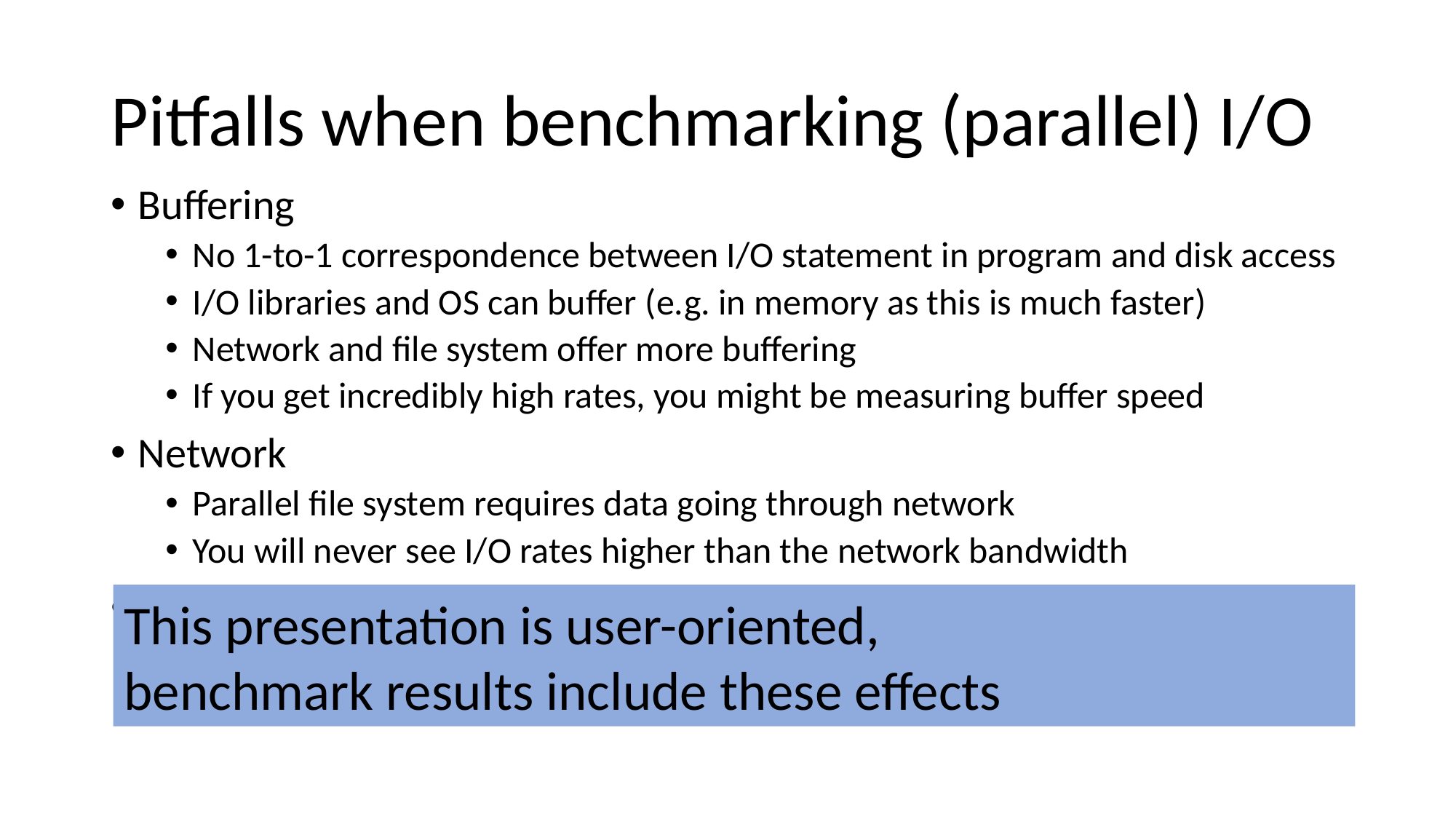

# Pitfalls when benchmarking (parallel) I/O
Buffering
No 1-to-1 correspondence between I/O statement in program and disk access
I/O libraries and OS can buffer (e.g. in memory as this is much faster)
Network and file system offer more buffering
If you get incredibly high rates, you might be measuring buffer speed
Network
Parallel file system requires data going through network
You will never see I/O rates higher than the network bandwidth
Other users
Parallel file system is a shared resource
Benchmark results can fluctuate wildly over time
This presentation is user-oriented,
benchmark results include these effects